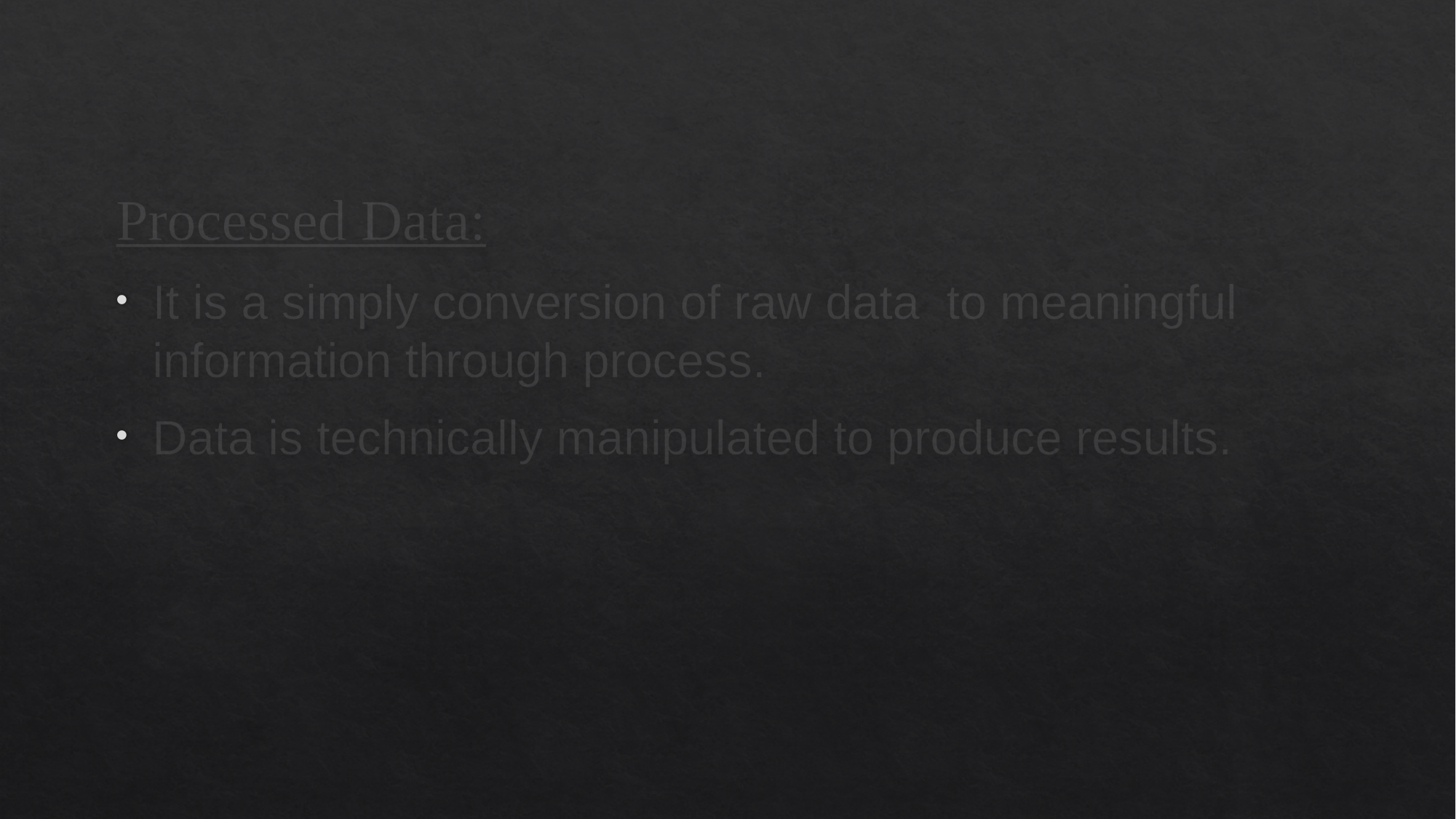

Processed Data:
It is a simply conversion of raw data  to meaningful information through process.
Data is technically manipulated to produce results.